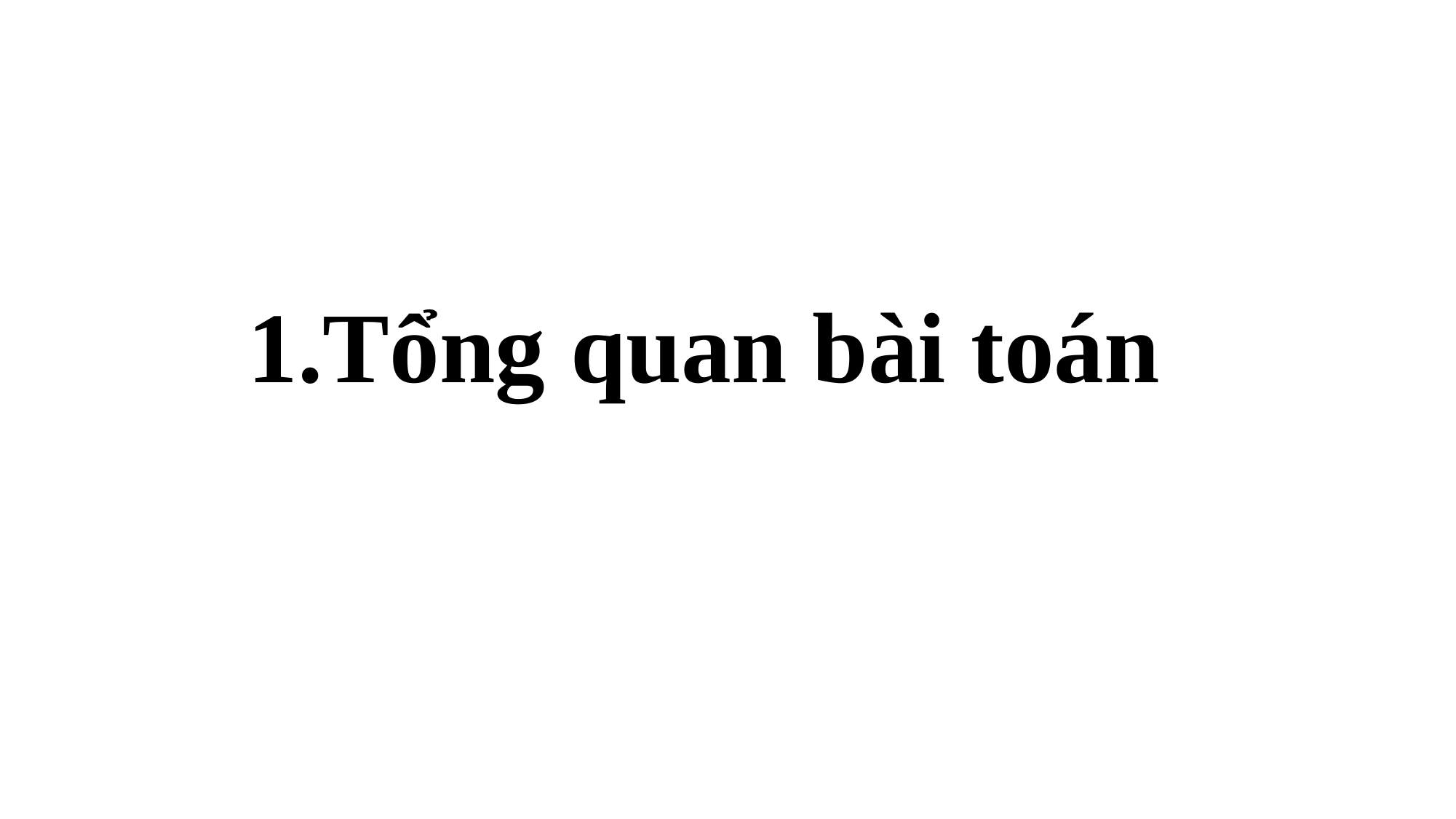

1.Tổng quan bài toán
1.Tổng quan bài toán